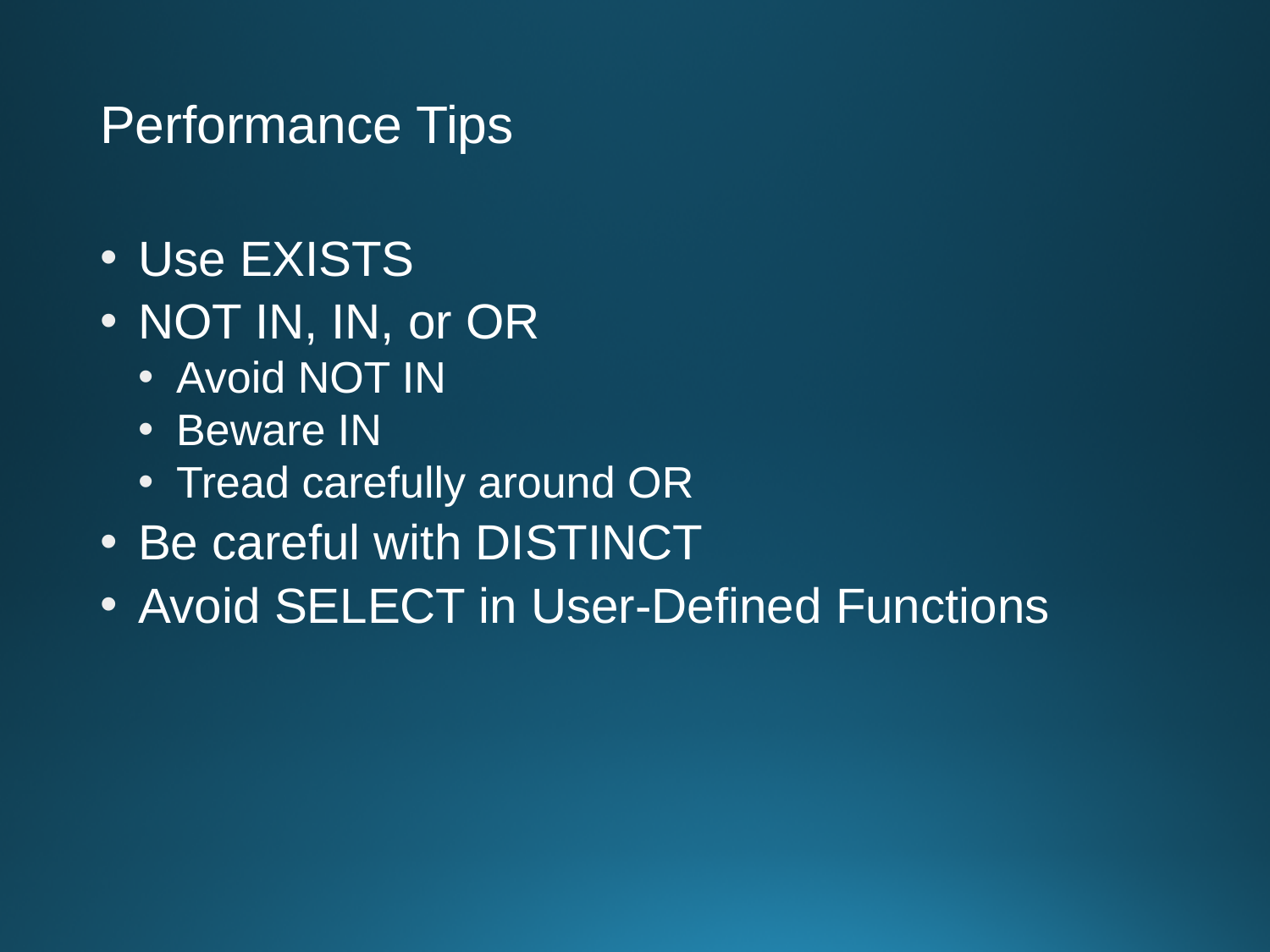

# Performance Tips
Use EXISTS
NOT IN, IN, or OR
Avoid NOT IN
Beware IN
Tread carefully around OR
Be careful with DISTINCT
Avoid SELECT in User-Defined Functions